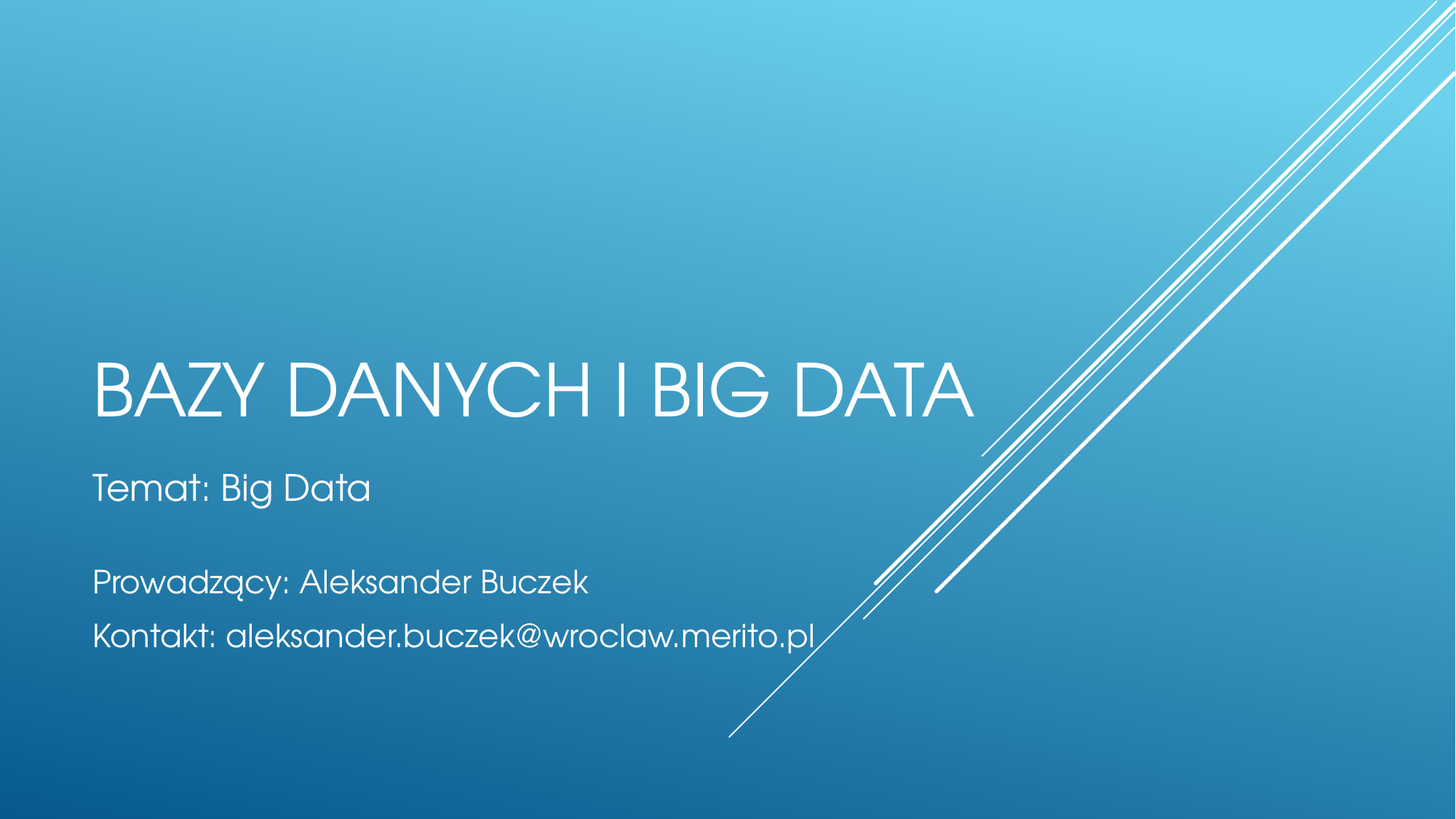

# Bazy Danych i big data
Temat: Big Data
Prowadzący: Aleksander Buczek
Kontakt: aleksander.buczek@wroclaw.merito.pl